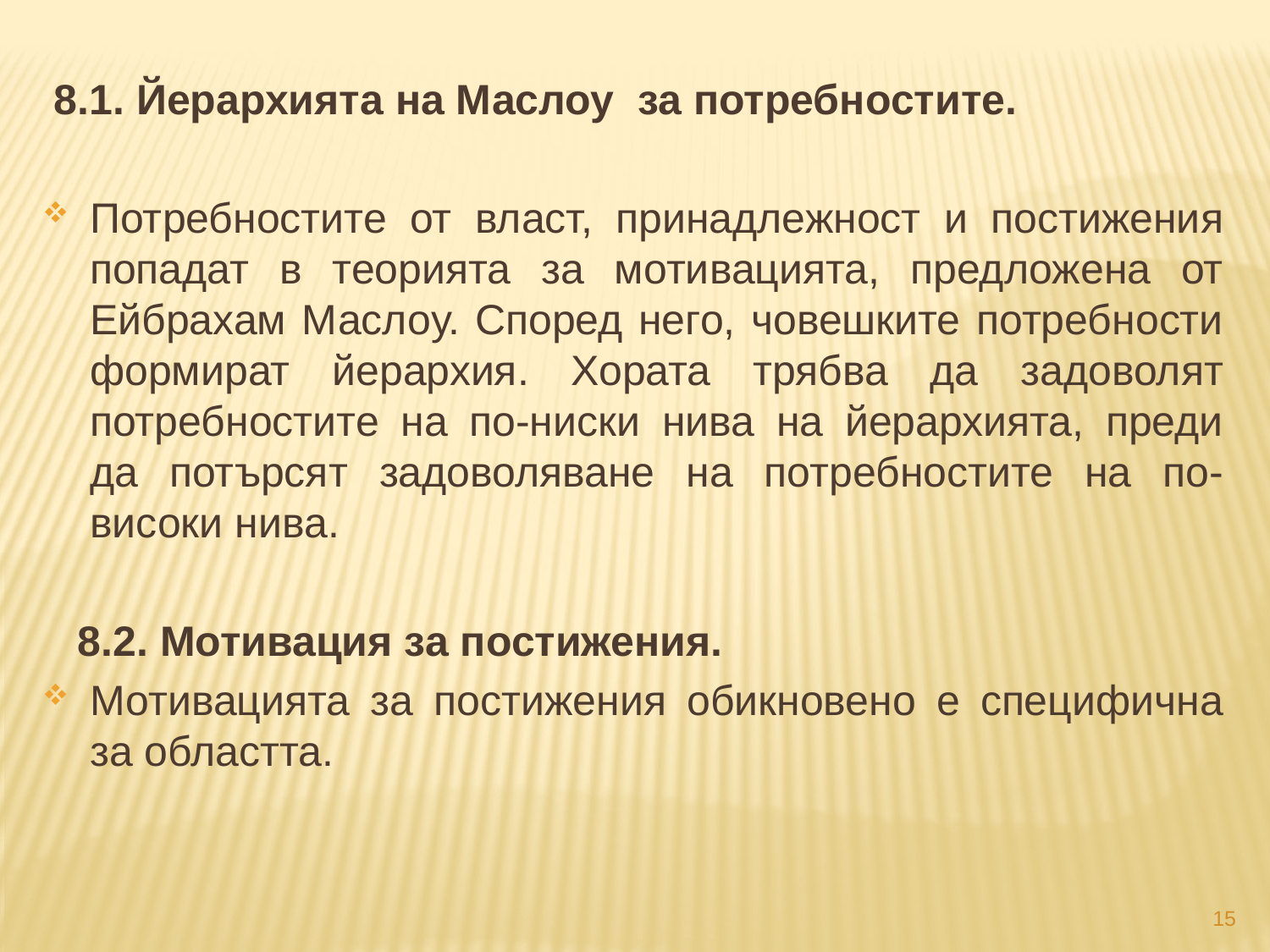

8.1. Йерархията на Маслоу  за потребностите.

Потребностите от власт, принадлежност и постижения попадат в теорията за мотивацията, предложена от Ейбрахам Маслоу. Според него, човешките потребности формират йерархия. Хората трябва да задоволят потребностите на по-ниски нива на йерархията, преди да потърсят задоволяване на потребностите на по-високи нива.

   8.2. Мотивация за постижения.
Мотивацията за постижения обикновено е специфична за областта.
15